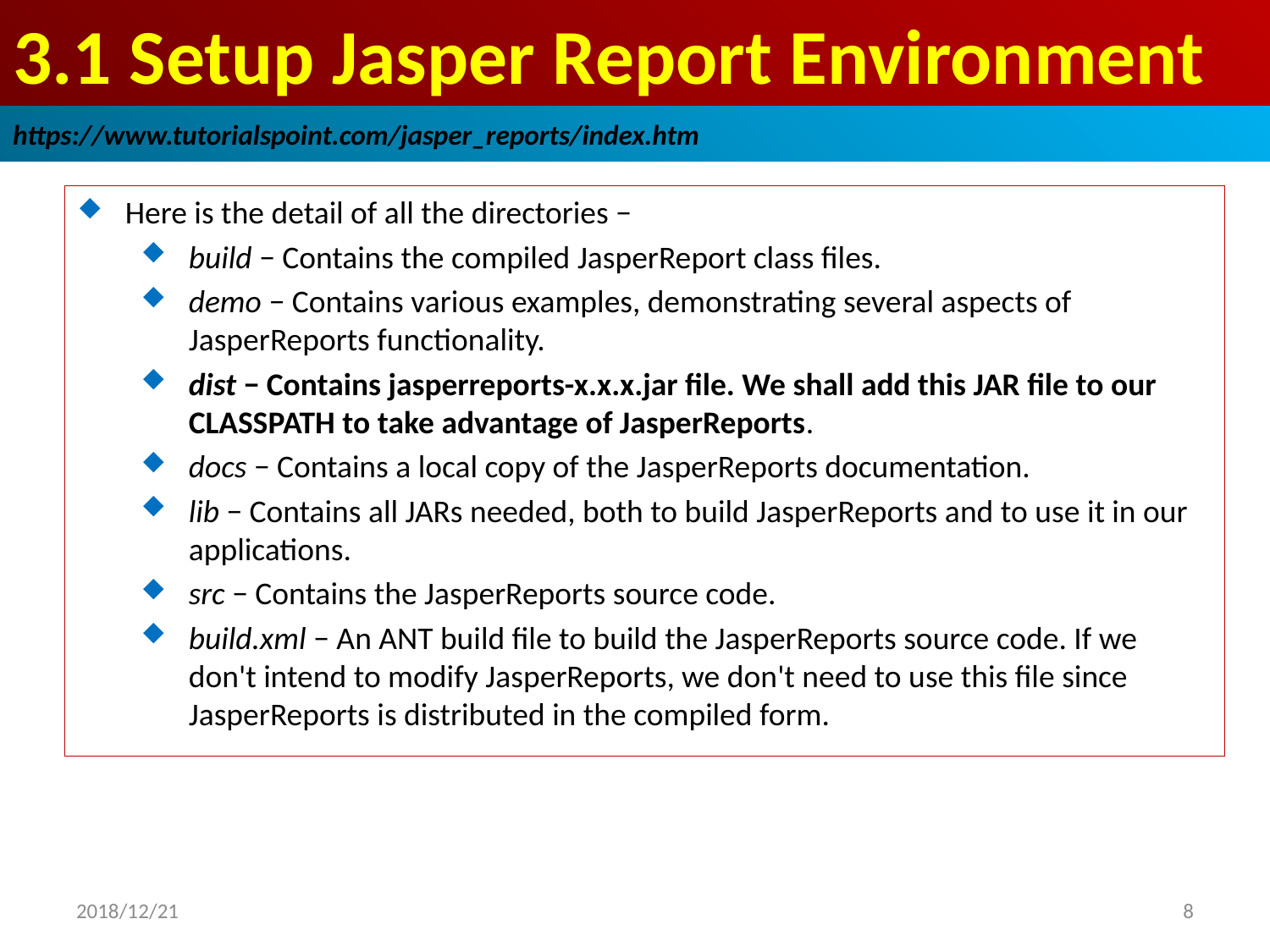

# 3.1 Setup Jasper Report Environment
https://www.tutorialspoint.com/jasper_reports/index.htm
Here is the detail of all the directories −
build − Contains the compiled JasperReport class files.
demo − Contains various examples, demonstrating several aspects of JasperReports functionality.
dist − Contains jasperreports-x.x.x.jar file. We shall add this JAR file to our CLASSPATH to take advantage of JasperReports.
docs − Contains a local copy of the JasperReports documentation.
lib − Contains all JARs needed, both to build JasperReports and to use it in our applications.
src − Contains the JasperReports source code.
build.xml − An ANT build file to build the JasperReports source code. If we don't intend to modify JasperReports, we don't need to use this file since JasperReports is distributed in the compiled form.
2018/12/21
8